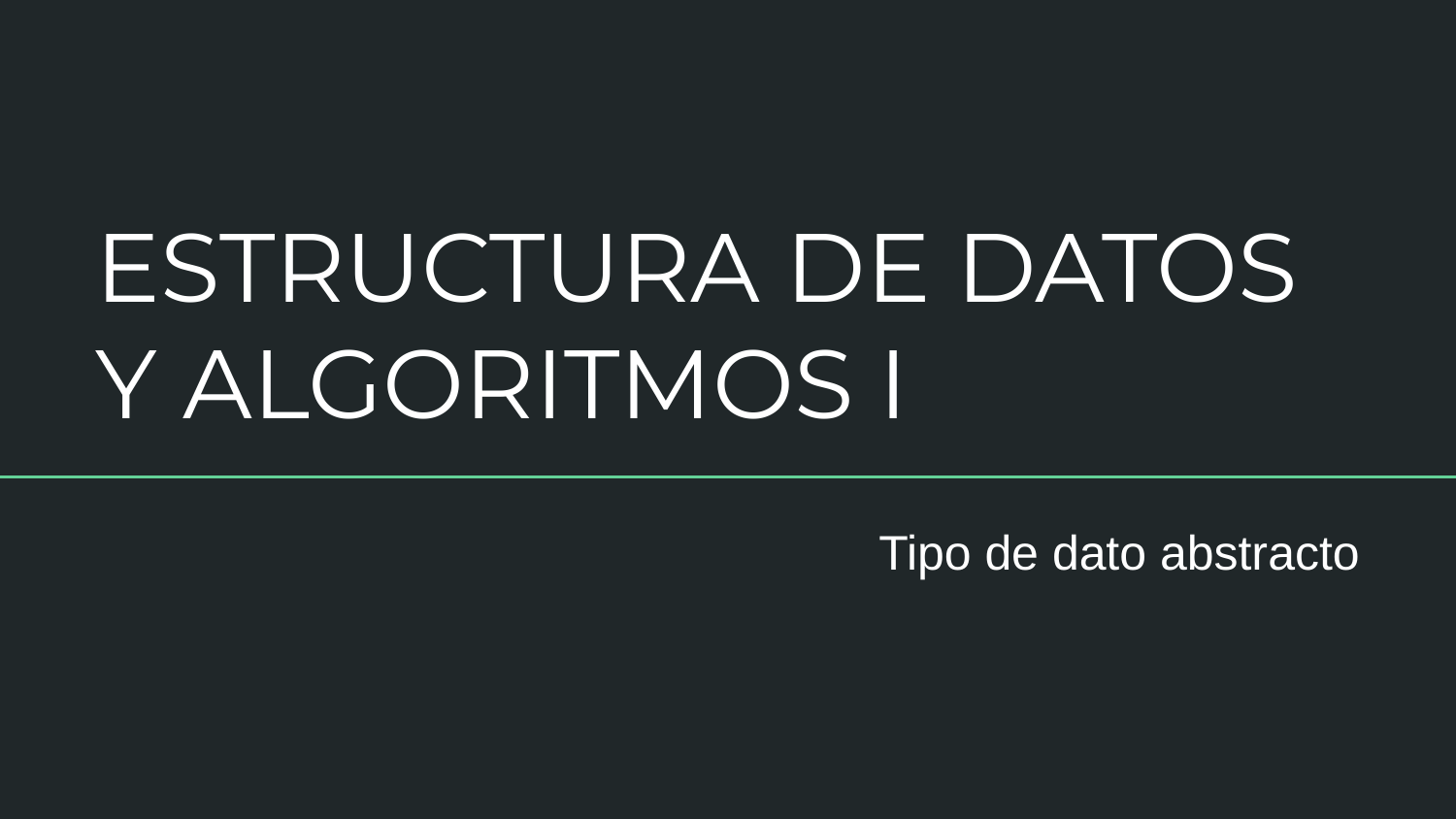

# ESTRUCTURA DE DATOS Y ALGORITMOS I
Tipo de dato abstracto